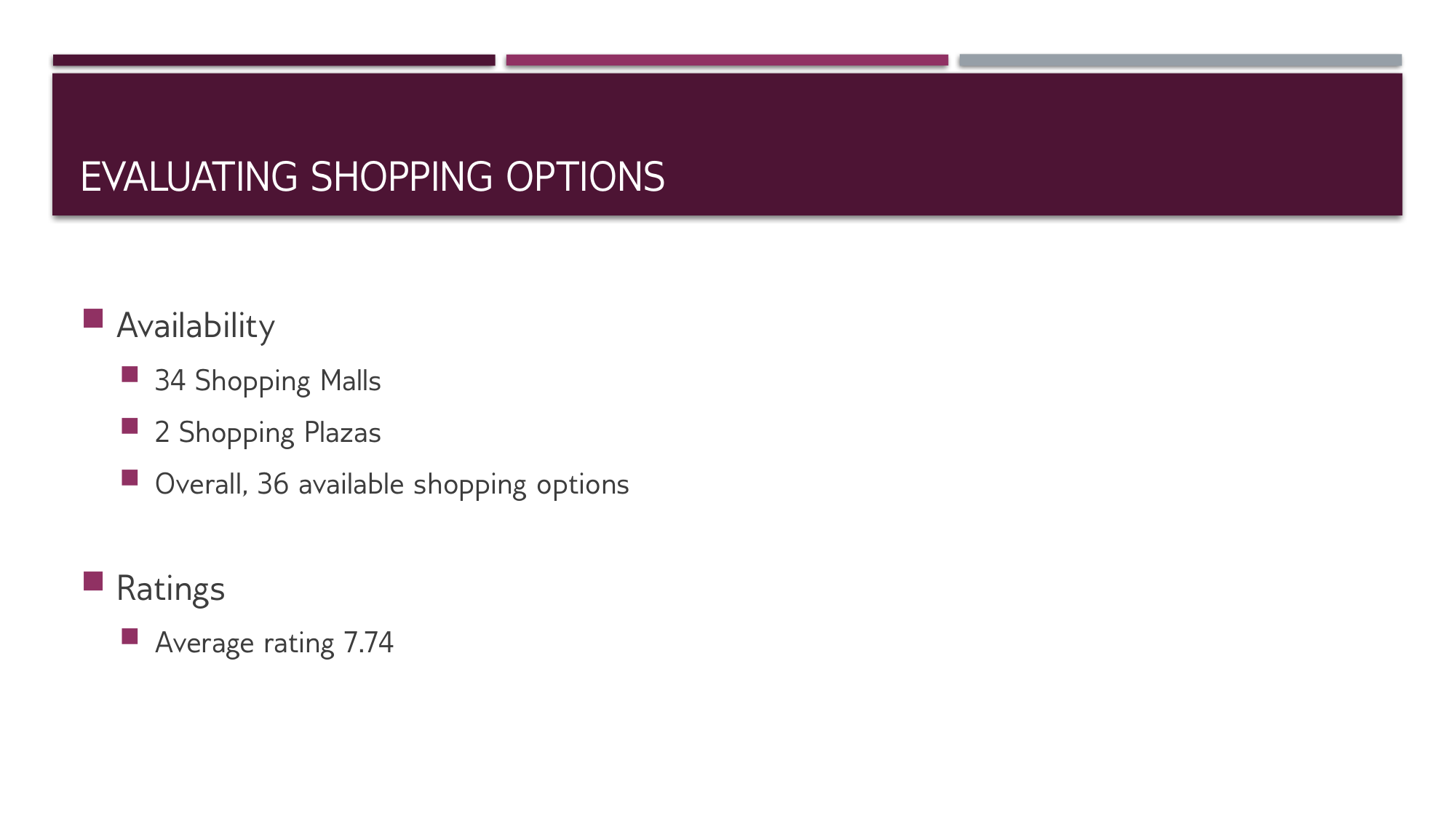

# Evaluating shopping options
Availability
34 Shopping Malls
2 Shopping Plazas
Overall, 36 available shopping options

Ratings
Average rating 7.74